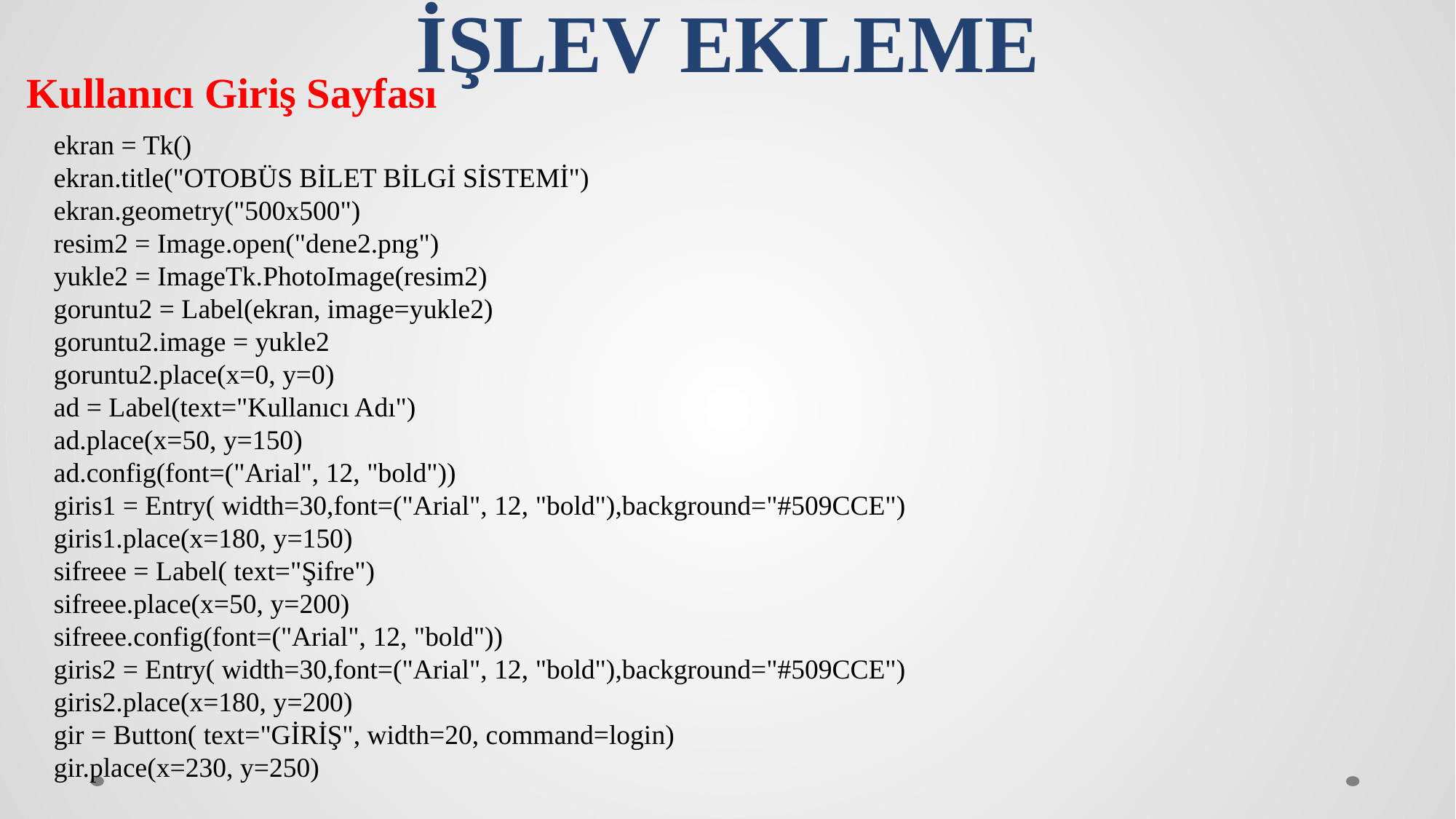

İŞLEV EKLEME
Kullanıcı Giriş Sayfası
ekran = Tk()
ekran.title("OTOBÜS BİLET BİLGİ SİSTEMİ")
ekran.geometry("500x500")
resim2 = Image.open("dene2.png")
yukle2 = ImageTk.PhotoImage(resim2)
goruntu2 = Label(ekran, image=yukle2)
goruntu2.image = yukle2
goruntu2.place(x=0, y=0)
ad = Label(text="Kullanıcı Adı")
ad.place(x=50, y=150)
ad.config(font=("Arial", 12, "bold"))
giris1 = Entry( width=30,font=("Arial", 12, "bold"),background="#509CCE")
giris1.place(x=180, y=150)
sifreee = Label( text="Şifre")
sifreee.place(x=50, y=200)
sifreee.config(font=("Arial", 12, "bold"))
giris2 = Entry( width=30,font=("Arial", 12, "bold"),background="#509CCE")
giris2.place(x=180, y=200)
gir = Button( text="GİRİŞ", width=20, command=login)
gir.place(x=230, y=250)